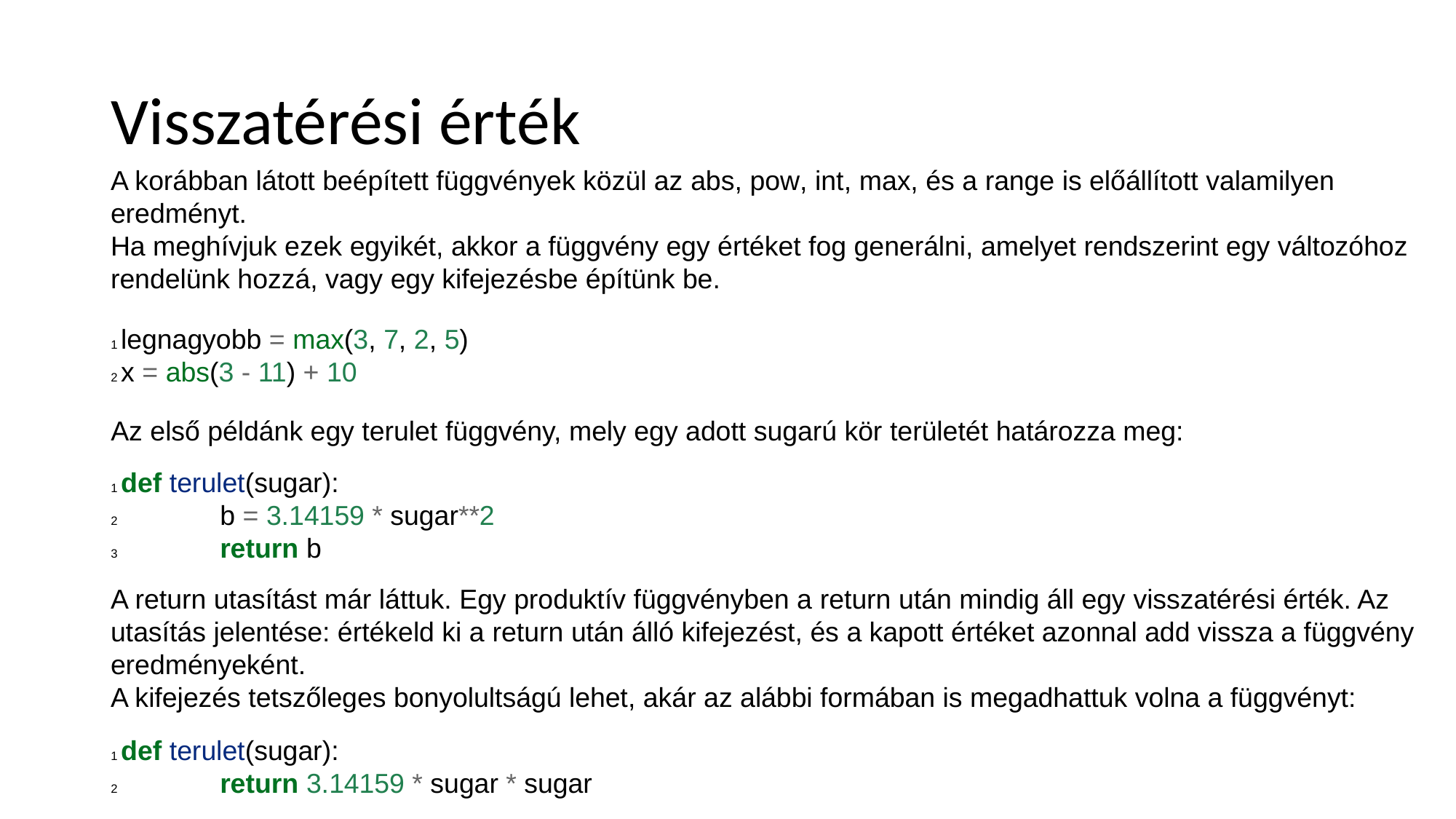

# Visszatérési érték
A korábban látott beépített függvények közül az abs, pow, int, max, és a range is előállított valamilyen eredményt.
Ha meghívjuk ezek egyikét, akkor a függvény egy értéket fog generálni, amelyet rendszerint egy változóhoz rendelünk hozzá, vagy egy kifejezésbe építünk be.
1 legnagyobb = max(3, 7, 2, 5)
2 x = abs(3 - 11) + 10
Az első példánk egy terulet függvény, mely egy adott sugarú kör területét határozza meg:
1 def terulet(sugar):
2 	b = 3.14159 * sugar**2
3 	return b
A return utasítást már láttuk. Egy produktív függvényben a return után mindig áll egy visszatérési érték. Az
utasítás jelentése: értékeld ki a return után álló kifejezést, és a kapott értéket azonnal add vissza a függvény eredményeként.
A kifejezés tetszőleges bonyolultságú lehet, akár az alábbi formában is megadhattuk volna a függvényt:
1 def terulet(sugar):
2 	return 3.14159 * sugar * sugar